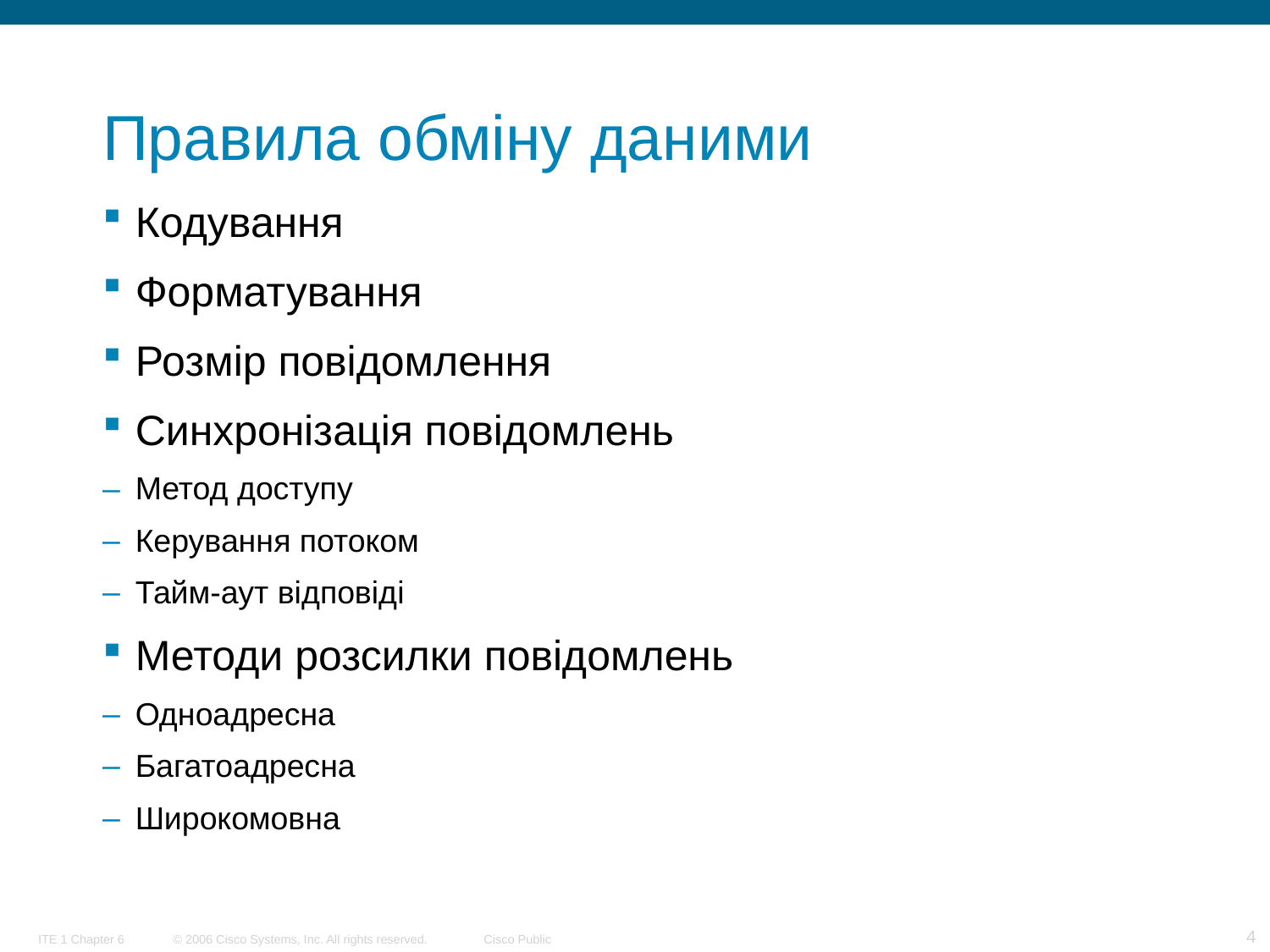

# Правила обміну даними
Кодування
Форматування
Розмір повідомлення
Синхронізація повідомлень
Метод доступу
Керування потоком
Тайм-аут відповіді
Методи розсилки повідомлень
Одноадресна
Багатоадресна
Широкомовна